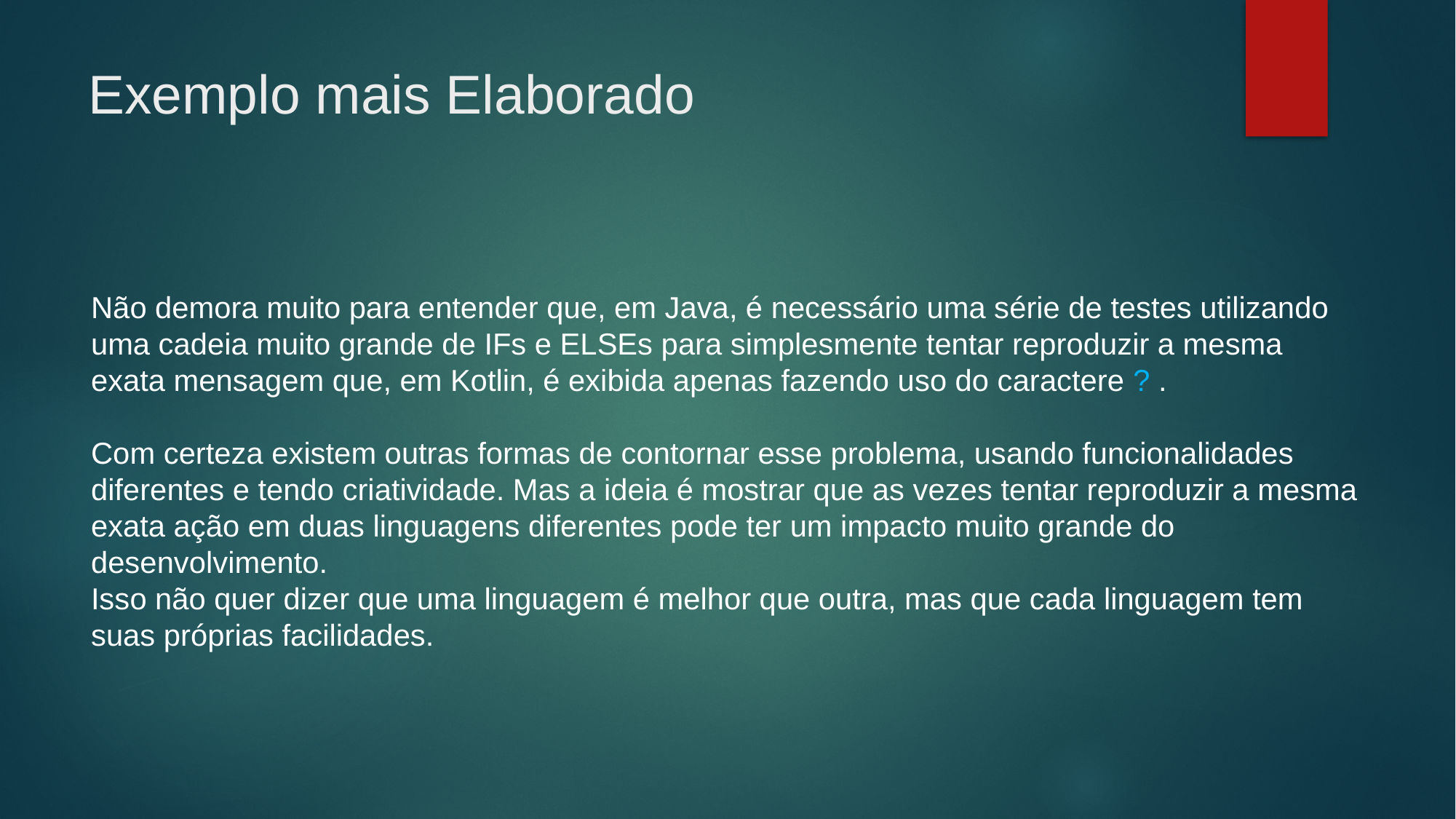

# Exemplo mais Elaborado
Não demora muito para entender que, em Java, é necessário uma série de testes utilizando uma cadeia muito grande de IFs e ELSEs para simplesmente tentar reproduzir a mesma exata mensagem que, em Kotlin, é exibida apenas fazendo uso do caractere ? .

Com certeza existem outras formas de contornar esse problema, usando funcionalidades diferentes e tendo criatividade. Mas a ideia é mostrar que as vezes tentar reproduzir a mesma exata ação em duas linguagens diferentes pode ter um impacto muito grande do desenvolvimento.
Isso não quer dizer que uma linguagem é melhor que outra, mas que cada linguagem tem suas próprias facilidades.